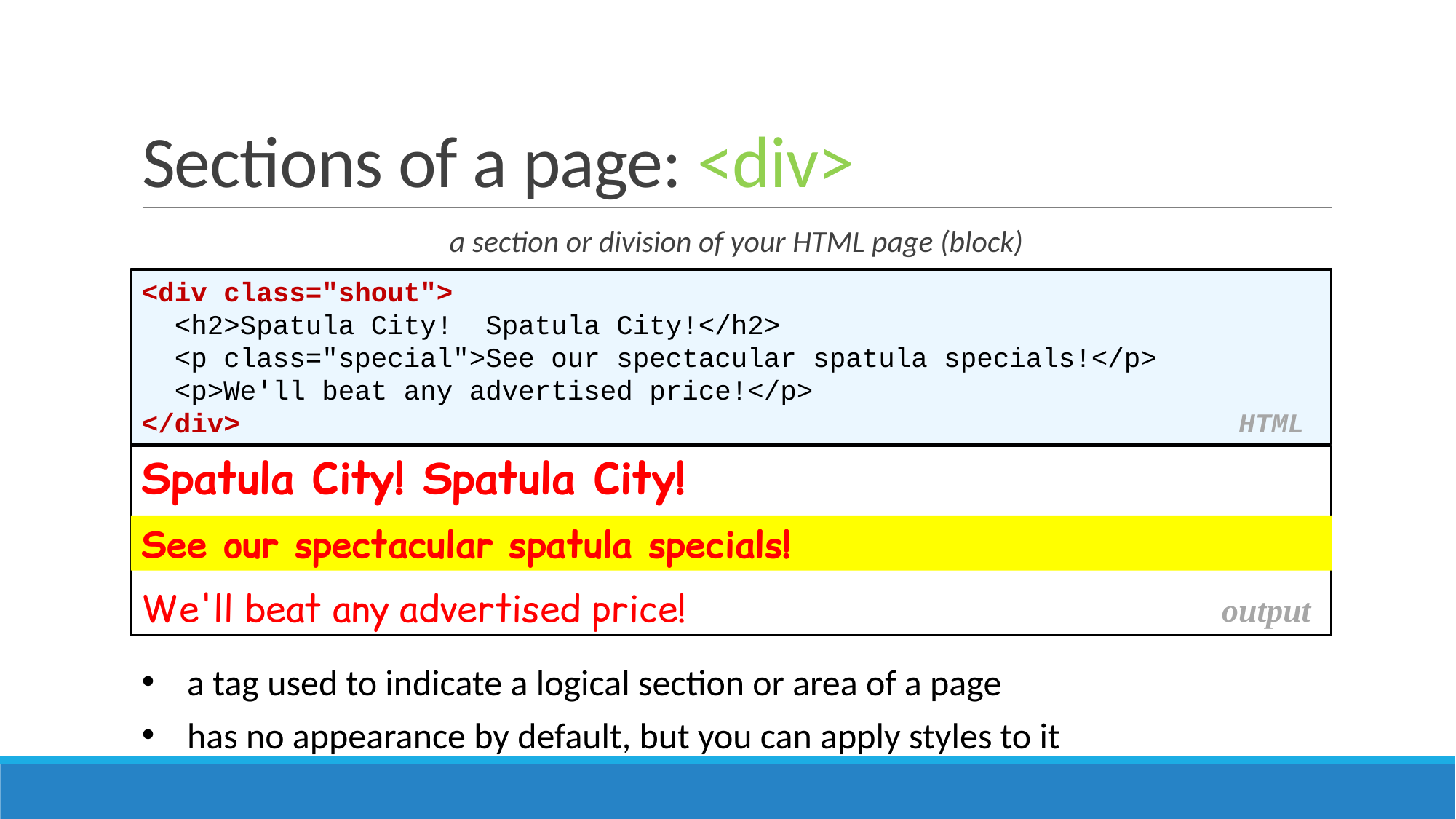

# Sections of a page: <div>
a section or division of your HTML page (block)
<div class="shout">
  <h2>Spatula City!  Spatula City!</h2>
  <p class="special">See our spectacular spatula specials!</p>
  <p>We'll beat any advertised price!</p>
</div>                                                             HTML
Spatula City! Spatula City!

We'll beat any advertised price!                                                 output
See our spectacular spatula specials!
    a tag used to indicate a logical section or area of a page
    has no appearance by default, but you can apply styles to it